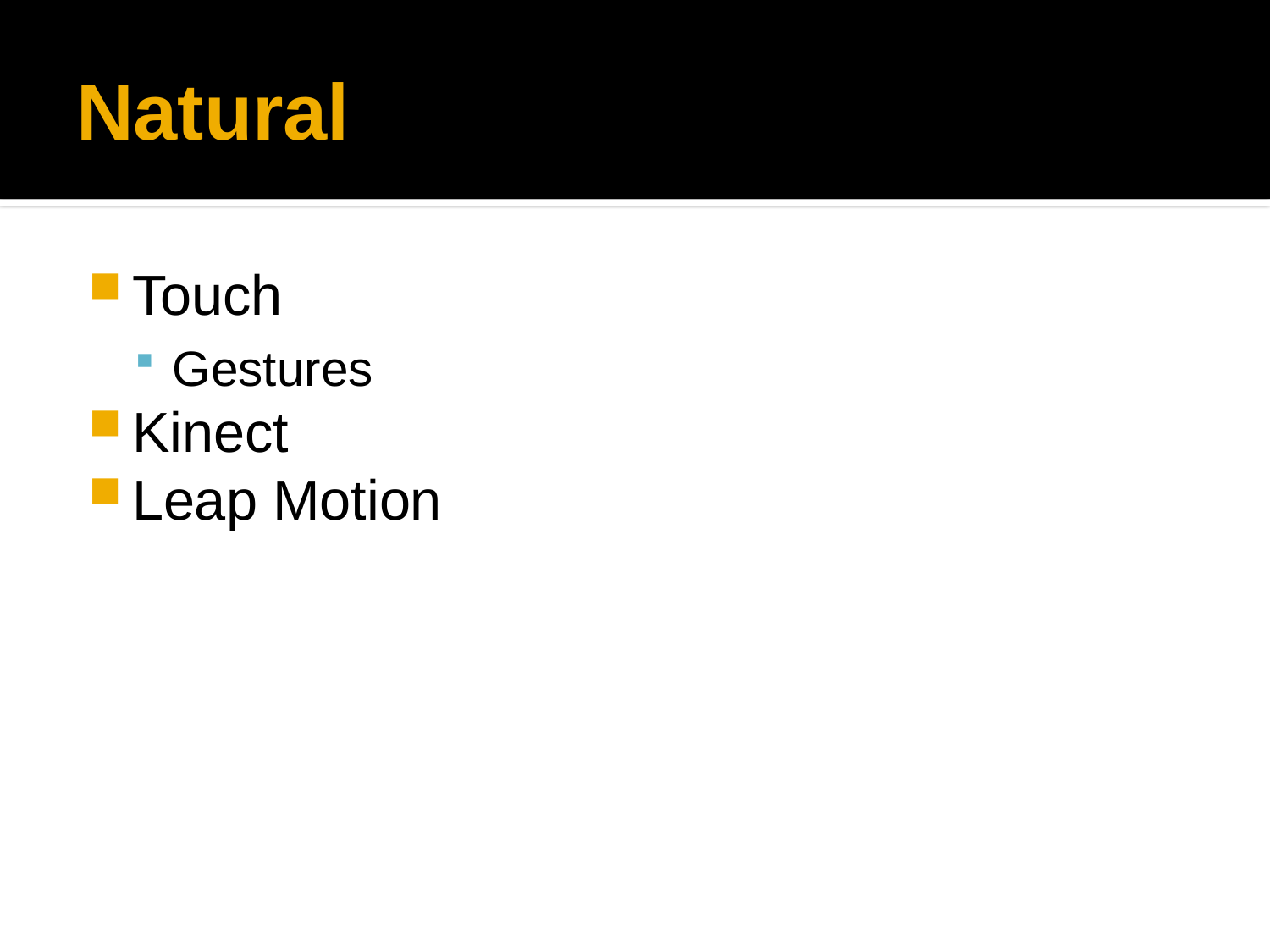

# Natural
Touch
Gestures
Kinect
Leap Motion